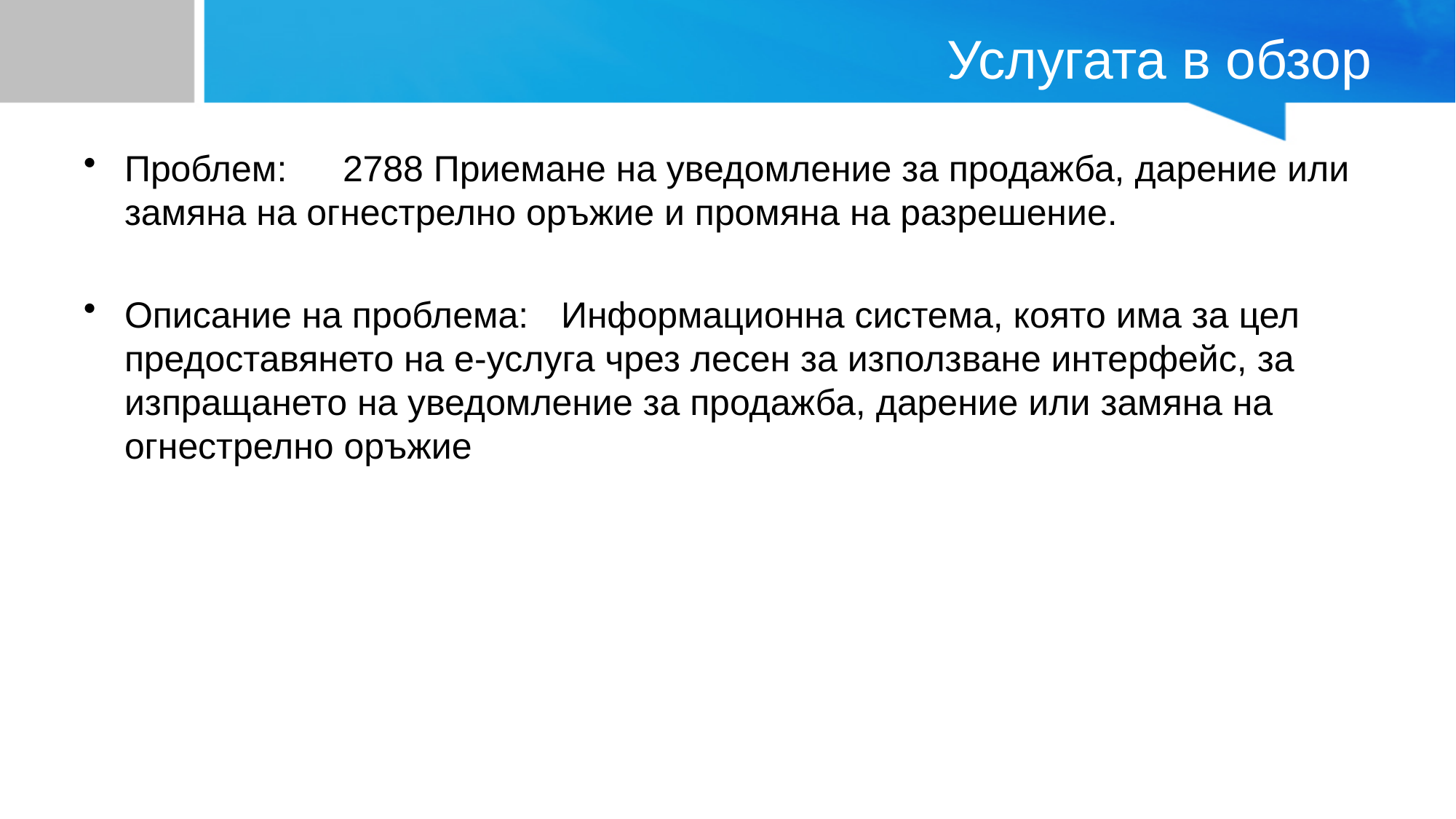

# Услугата в обзор
Проблем:	2788 Приемане на уведомление за продажба, дарение или замяна на огнестрелно оръжие и промяна на разрешение.

Описание на проблема:	Информационна система, която има за цел предоставянето на е-услуга чрез лесен за използване интерфейс, за изпращането на уведомление за продажба, дарение или замяна на огнестрелно оръжие